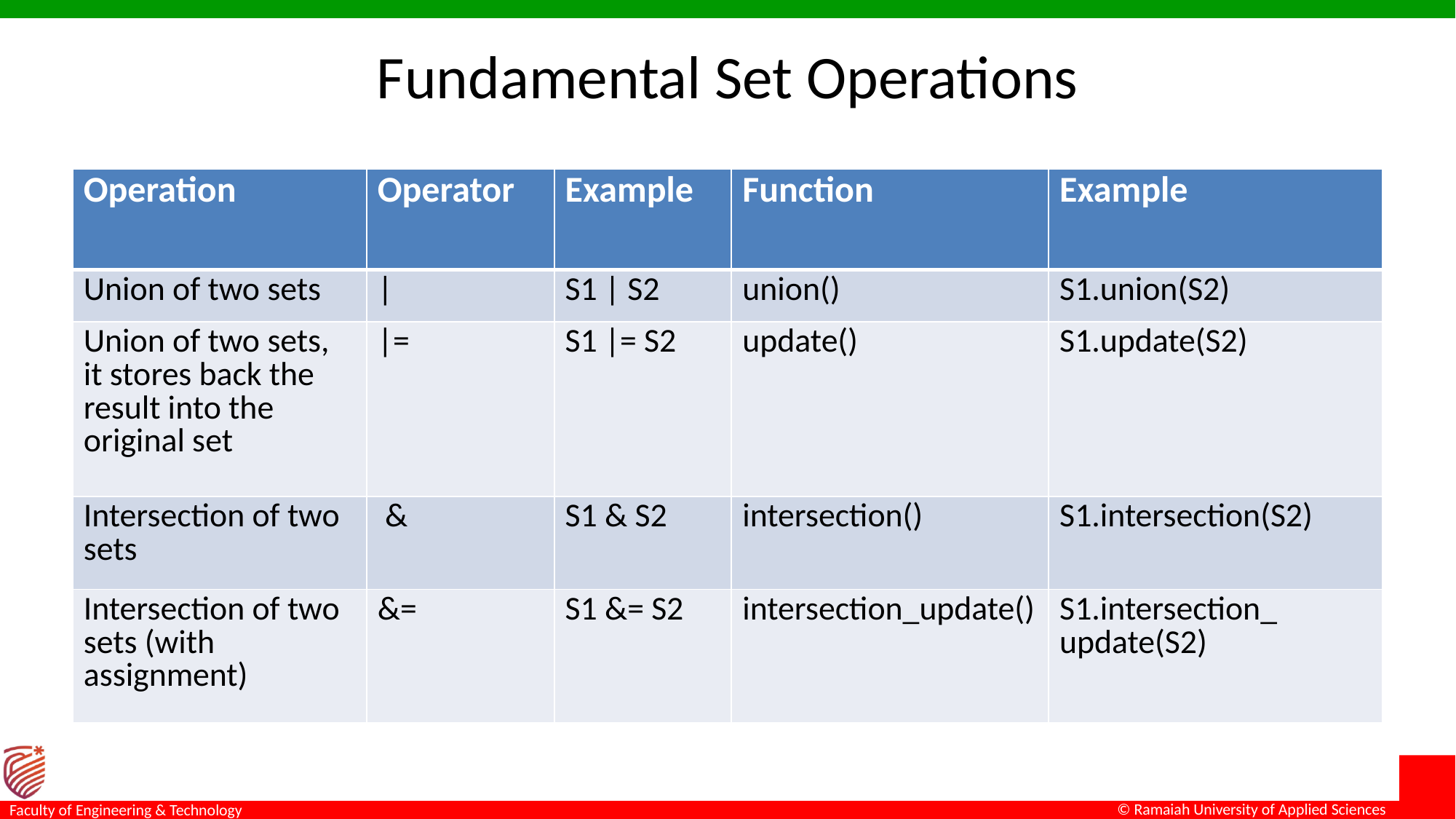

# Fundamental Set Operations
| Operation | Operator | Example | Function | Example |
| --- | --- | --- | --- | --- |
| Union of two sets | | | S1 | S2 | union() | S1.union(S2) |
| Union of two sets, it stores back the result into the original set | |= | S1 |= S2 | update() | S1.update(S2) |
| Intersection of two sets | & | S1 & S2 | intersection() | S1.intersection(S2) |
| Intersection of two sets (with assignment) | &= | S1 &= S2 | intersection\_update() | S1.intersection\_ update(S2) |